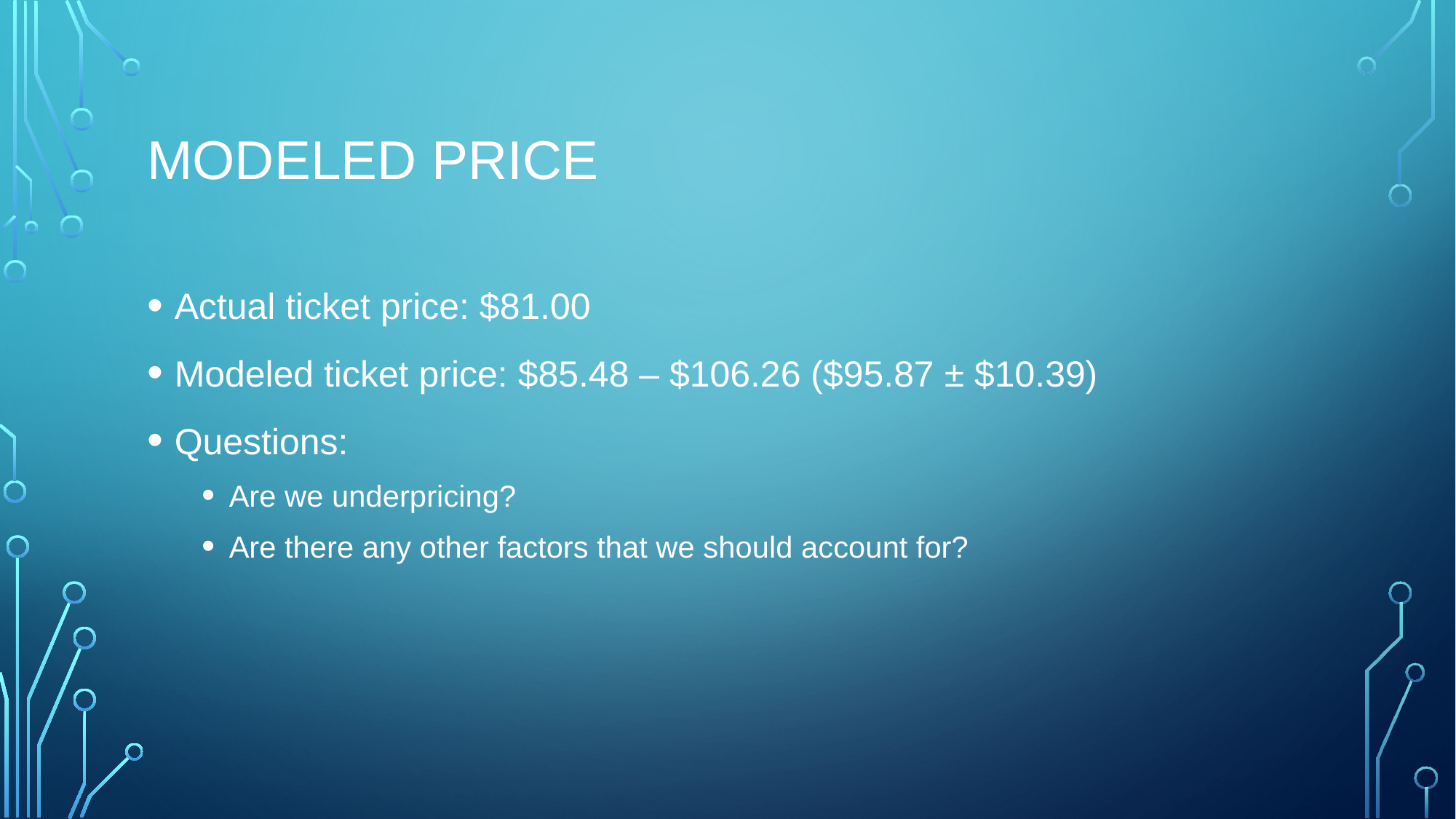

# Modeled price
Actual ticket price: $81.00
Modeled ticket price: $85.48 – $106.26 ($95.87 ± $10.39)
Questions:
Are we underpricing?
Are there any other factors that we should account for?